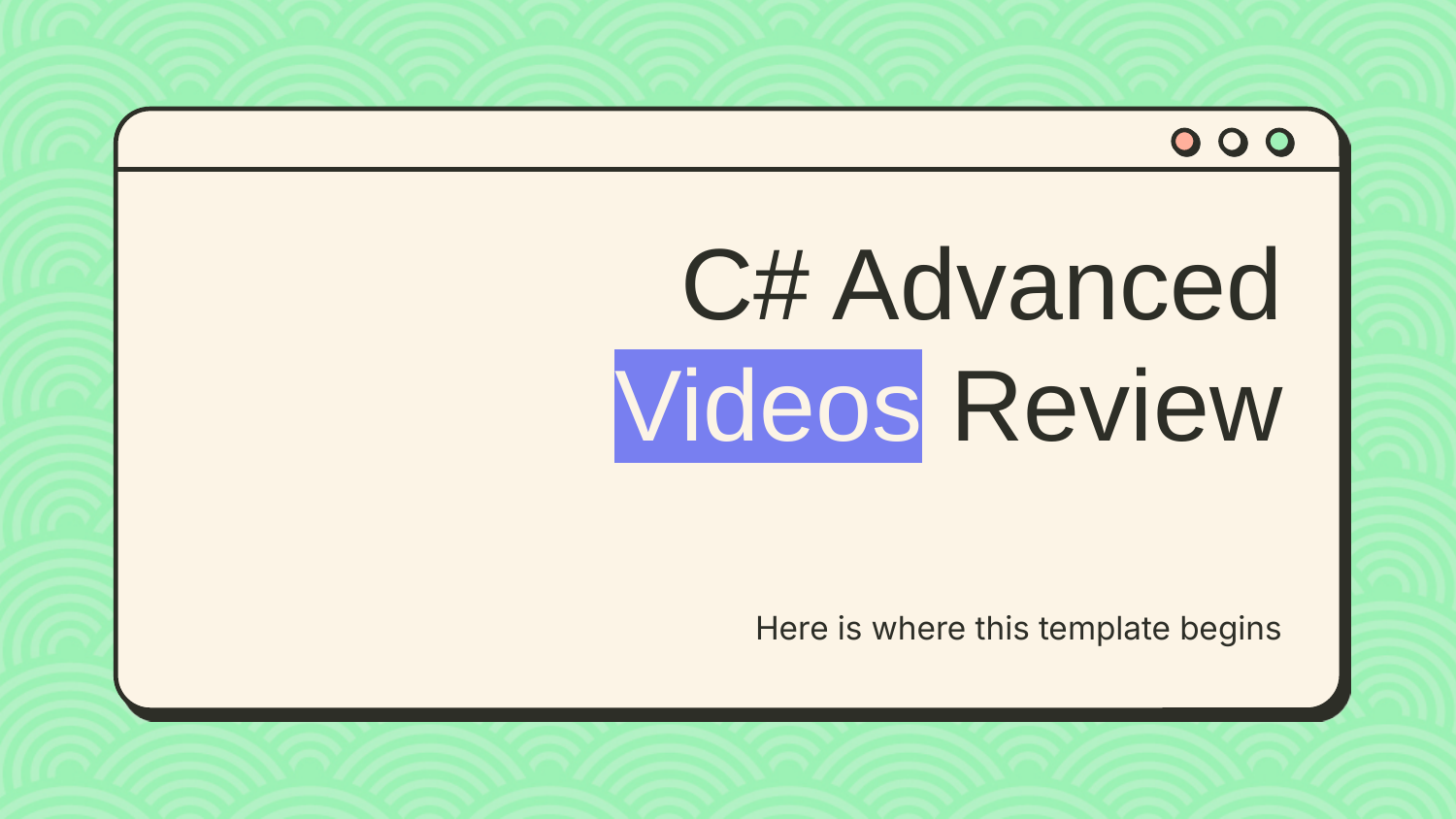

# C# Advanced Videos Review
Here is where this template begins